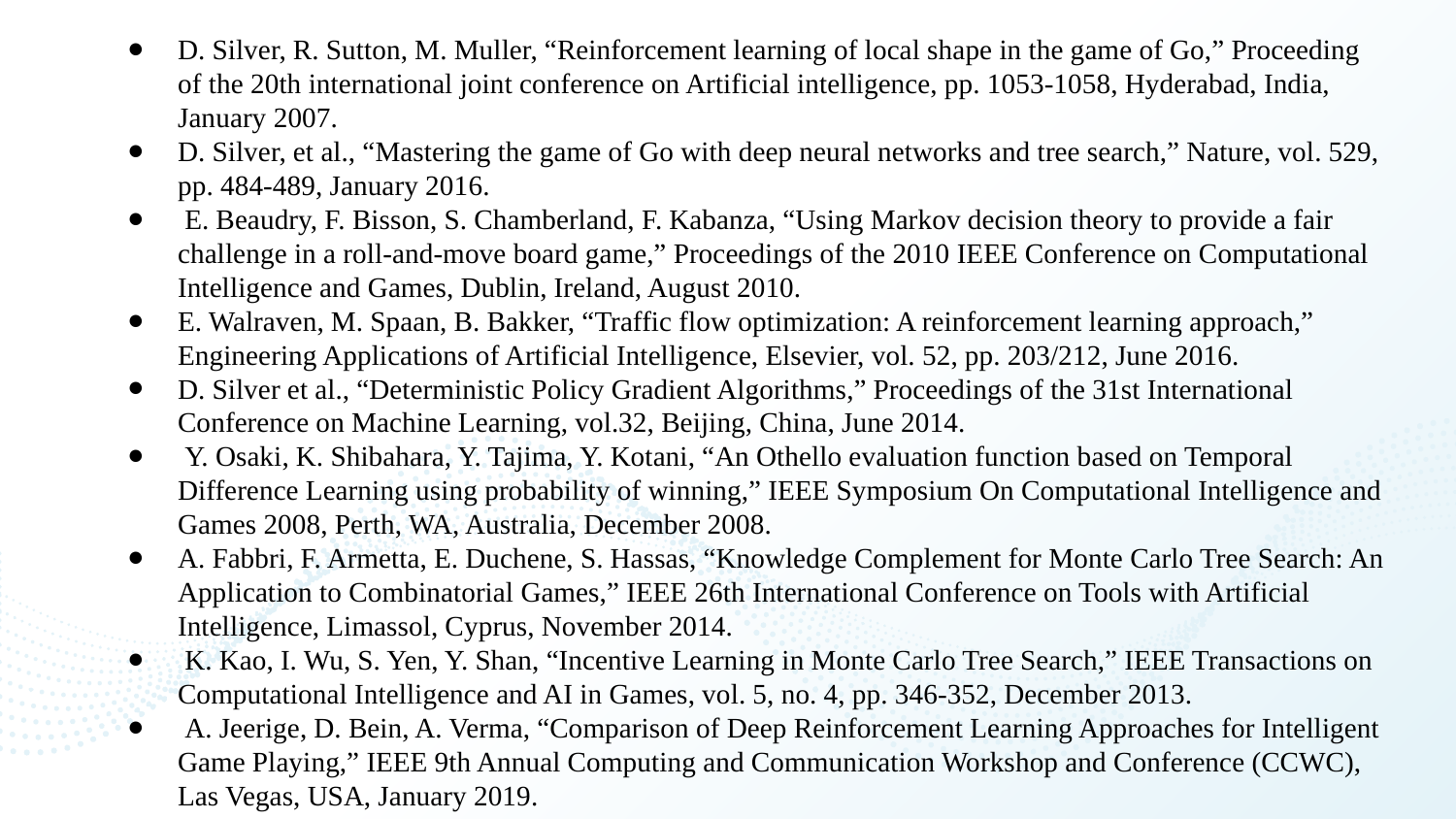

D. Silver, R. Sutton, M. Muller, “Reinforcement learning of local shape in the game of Go,” Proceeding of the 20th international joint conference on Artificial intelligence, pp. 1053-1058, Hyderabad, India, January 2007.
D. Silver, et al., “Mastering the game of Go with deep neural networks and tree search,” Nature, vol. 529, pp. 484-489, January 2016.
 E. Beaudry, F. Bisson, S. Chamberland, F. Kabanza, “Using Markov decision theory to provide a fair challenge in a roll-and-move board game,” Proceedings of the 2010 IEEE Conference on Computational Intelligence and Games, Dublin, Ireland, August 2010.
E. Walraven, M. Spaan, B. Bakker, “Traffic flow optimization: A reinforcement learning approach,” Engineering Applications of Artificial Intelligence, Elsevier, vol. 52, pp. 203/212, June 2016.
D. Silver et al., “Deterministic Policy Gradient Algorithms,” Proceedings of the 31st International Conference on Machine Learning, vol.32, Beijing, China, June 2014.
 Y. Osaki, K. Shibahara, Y. Tajima, Y. Kotani, “An Othello evaluation function based on Temporal Difference Learning using probability of winning,” IEEE Symposium On Computational Intelligence and Games 2008, Perth, WA, Australia, December 2008.
A. Fabbri, F. Armetta, E. Duchene, S. Hassas, “Knowledge Complement for Monte Carlo Tree Search: An Application to Combinatorial Games,” IEEE 26th International Conference on Tools with Artificial Intelligence, Limassol, Cyprus, November 2014.
 K. Kao, I. Wu, S. Yen, Y. Shan, “Incentive Learning in Monte Carlo Tree Search,” IEEE Transactions on Computational Intelligence and AI in Games, vol. 5, no. 4, pp. 346-352, December 2013.
 A. Jeerige, D. Bein, A. Verma, “Comparison of Deep Reinforcement Learning Approaches for Intelligent Game Playing,” IEEE 9th Annual Computing and Communication Workshop and Conference (CCWC), Las Vegas, USA, January 2019.